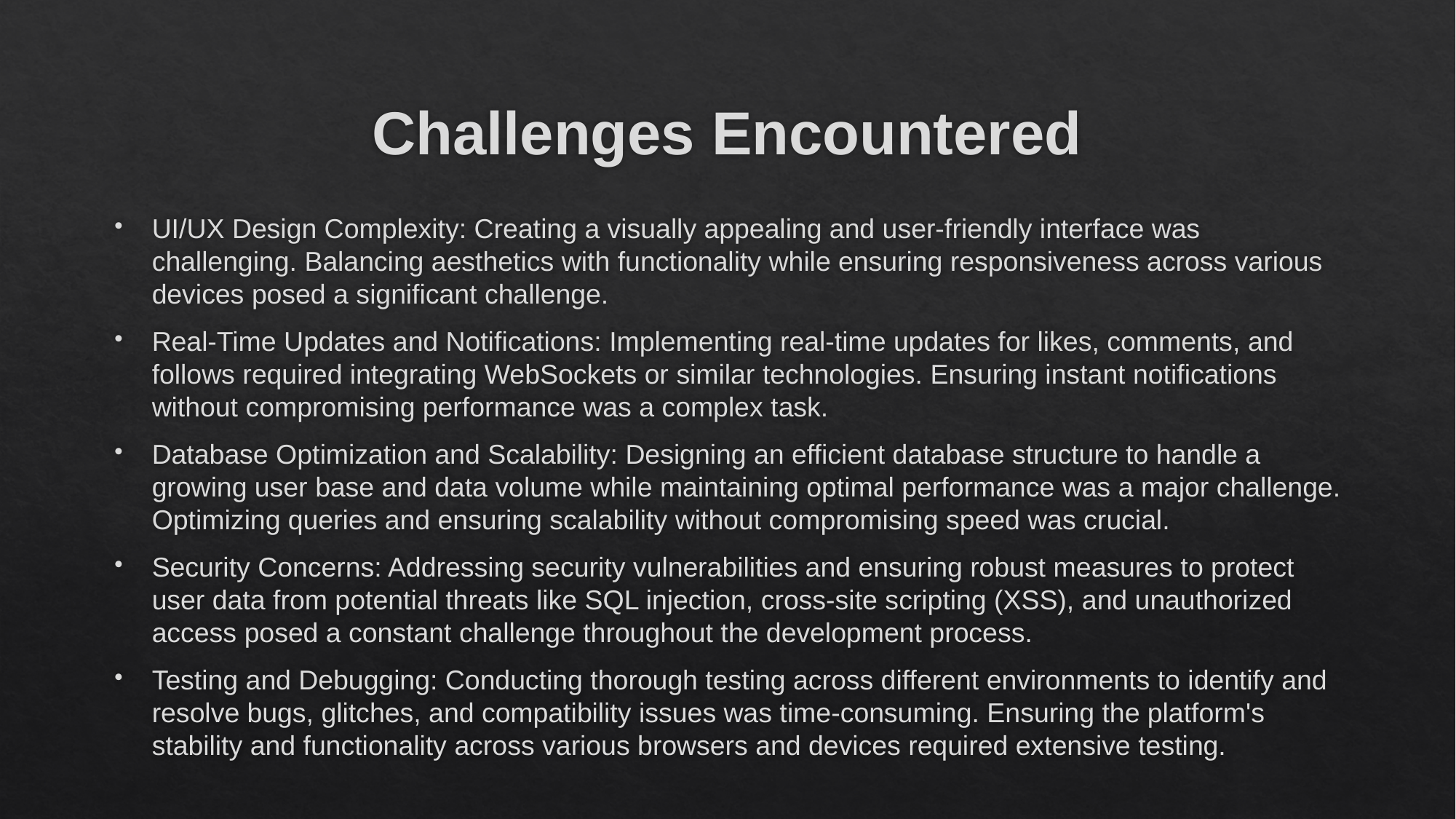

# Challenges Encountered
UI/UX Design Complexity: Creating a visually appealing and user-friendly interface was challenging. Balancing aesthetics with functionality while ensuring responsiveness across various devices posed a significant challenge.
Real-Time Updates and Notifications: Implementing real-time updates for likes, comments, and follows required integrating WebSockets or similar technologies. Ensuring instant notifications without compromising performance was a complex task.
Database Optimization and Scalability: Designing an efficient database structure to handle a growing user base and data volume while maintaining optimal performance was a major challenge. Optimizing queries and ensuring scalability without compromising speed was crucial.
Security Concerns: Addressing security vulnerabilities and ensuring robust measures to protect user data from potential threats like SQL injection, cross-site scripting (XSS), and unauthorized access posed a constant challenge throughout the development process.
Testing and Debugging: Conducting thorough testing across different environments to identify and resolve bugs, glitches, and compatibility issues was time-consuming. Ensuring the platform's stability and functionality across various browsers and devices required extensive testing.